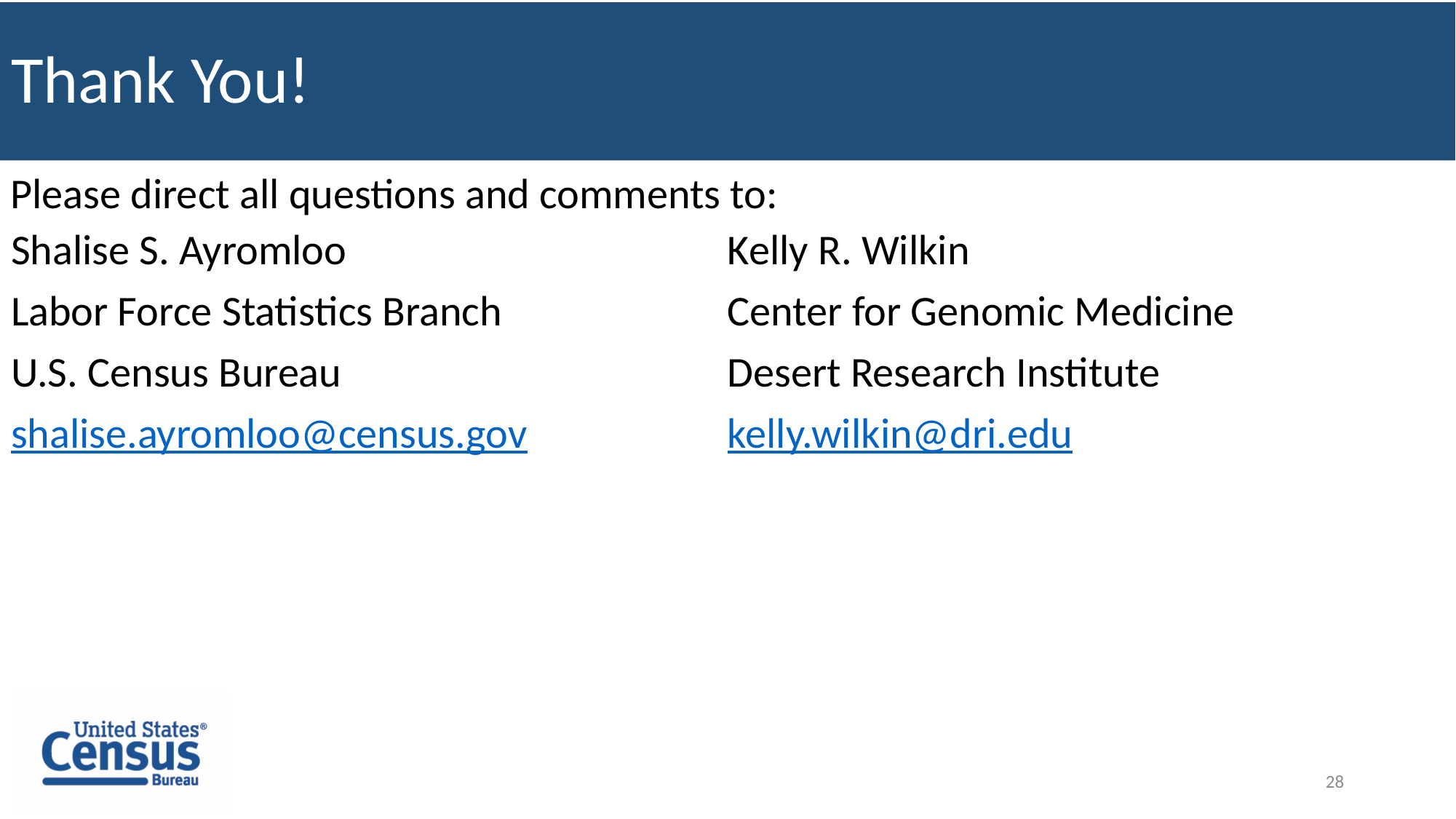

# Thank You!
Please direct all questions and comments to:
Shalise S. Ayromloo
Labor Force Statistics Branch
U.S. Census Bureau
shalise.ayromloo@census.gov

Kelly R. Wilkin
Center for Genomic Medicine
Desert Research Institute
kelly.wilkin@dri.edu

28